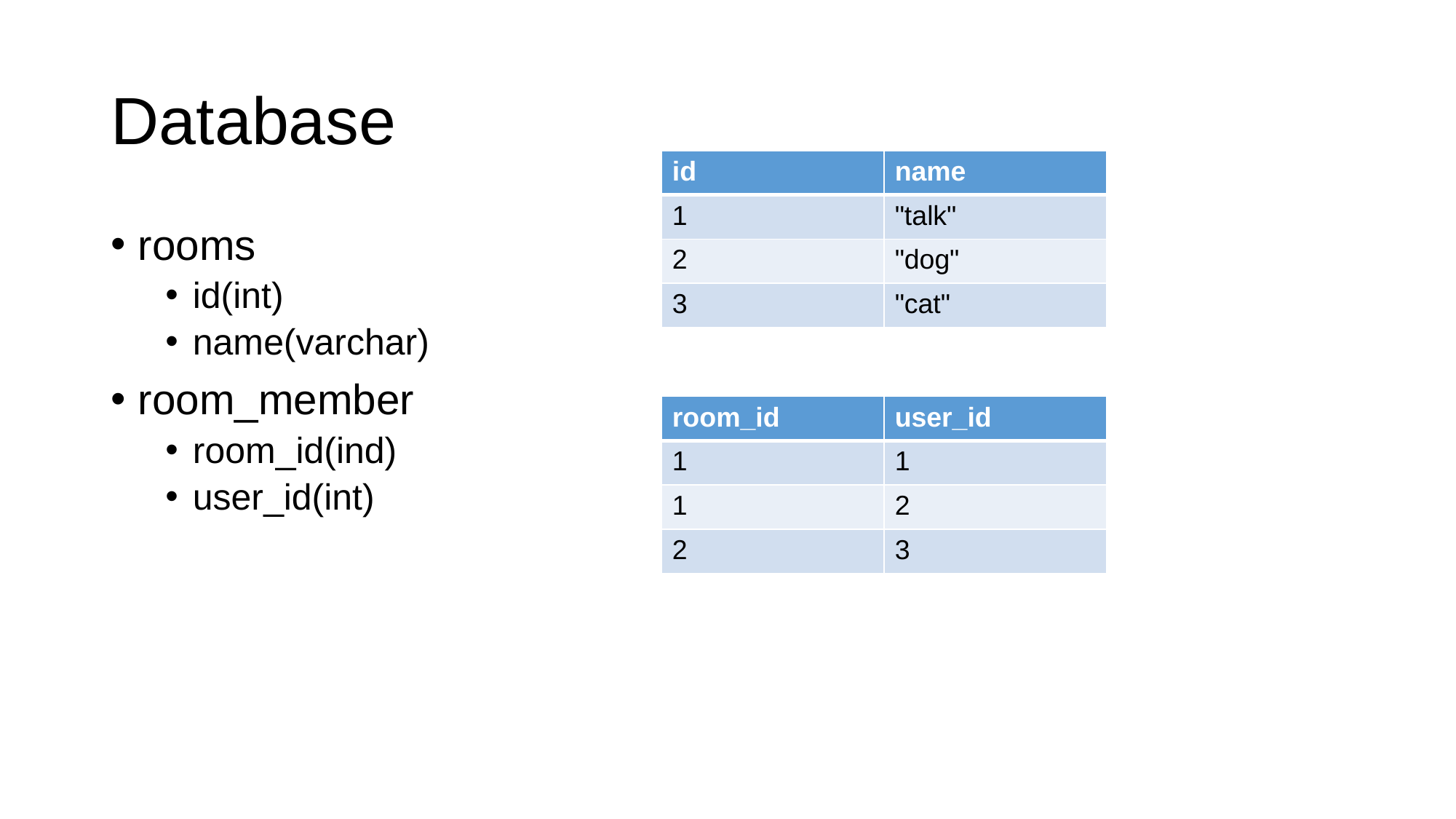

# Database
| id | name |
| --- | --- |
| 1 | "talk" |
| 2 | "dog" |
| 3 | "cat" |
rooms
id(int)
name(varchar)
room_member
room_id(ind)
user_id(int)

| room\_id | user\_id |
| --- | --- |
| 1 | 1 |
| 1 | 2 |
| 2 | 3 |